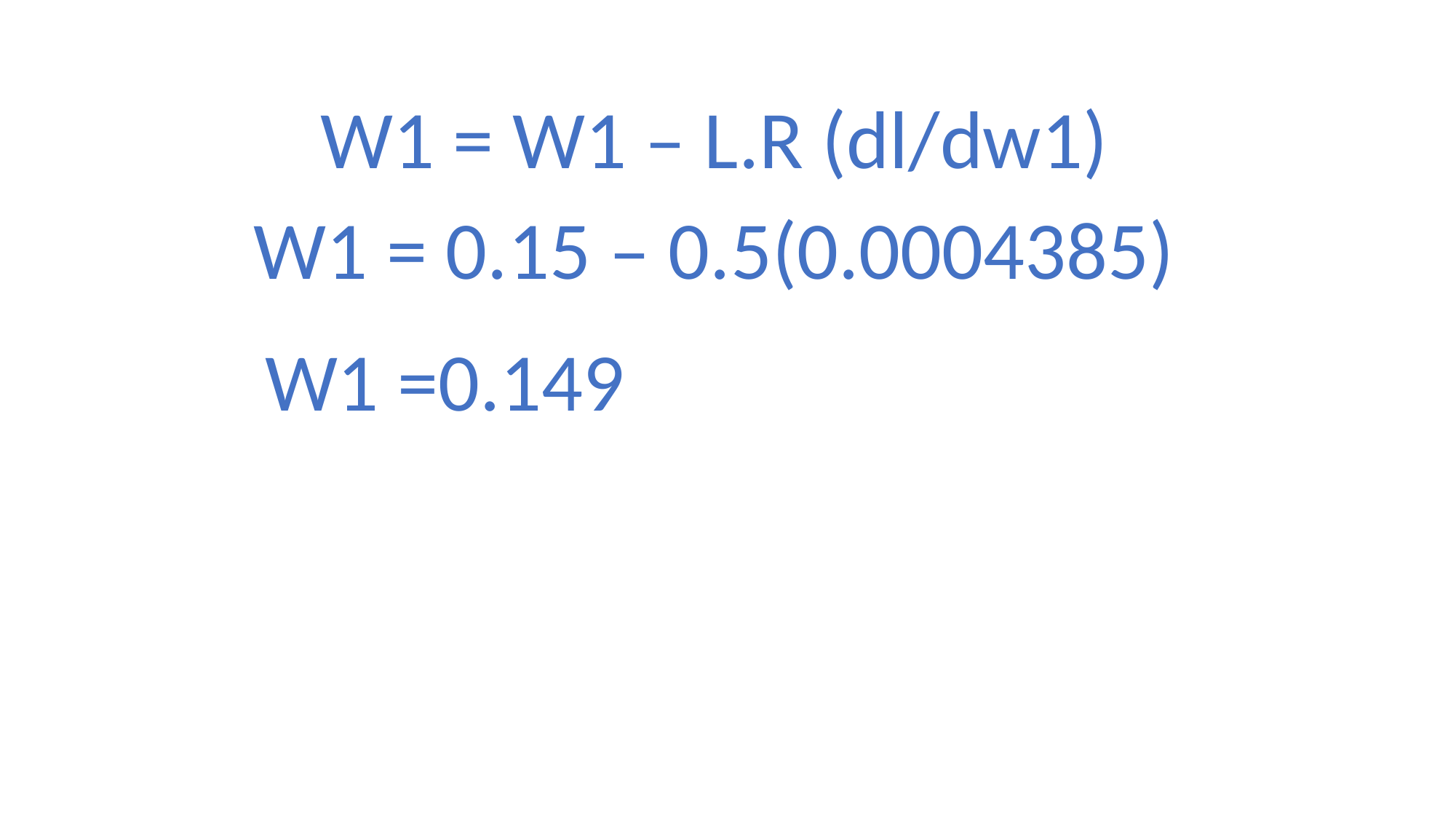

W1 = W1 – L.R (dl/dw1)
W1 = 0.15 – 0.5(0.0004385)
W1 =0.149